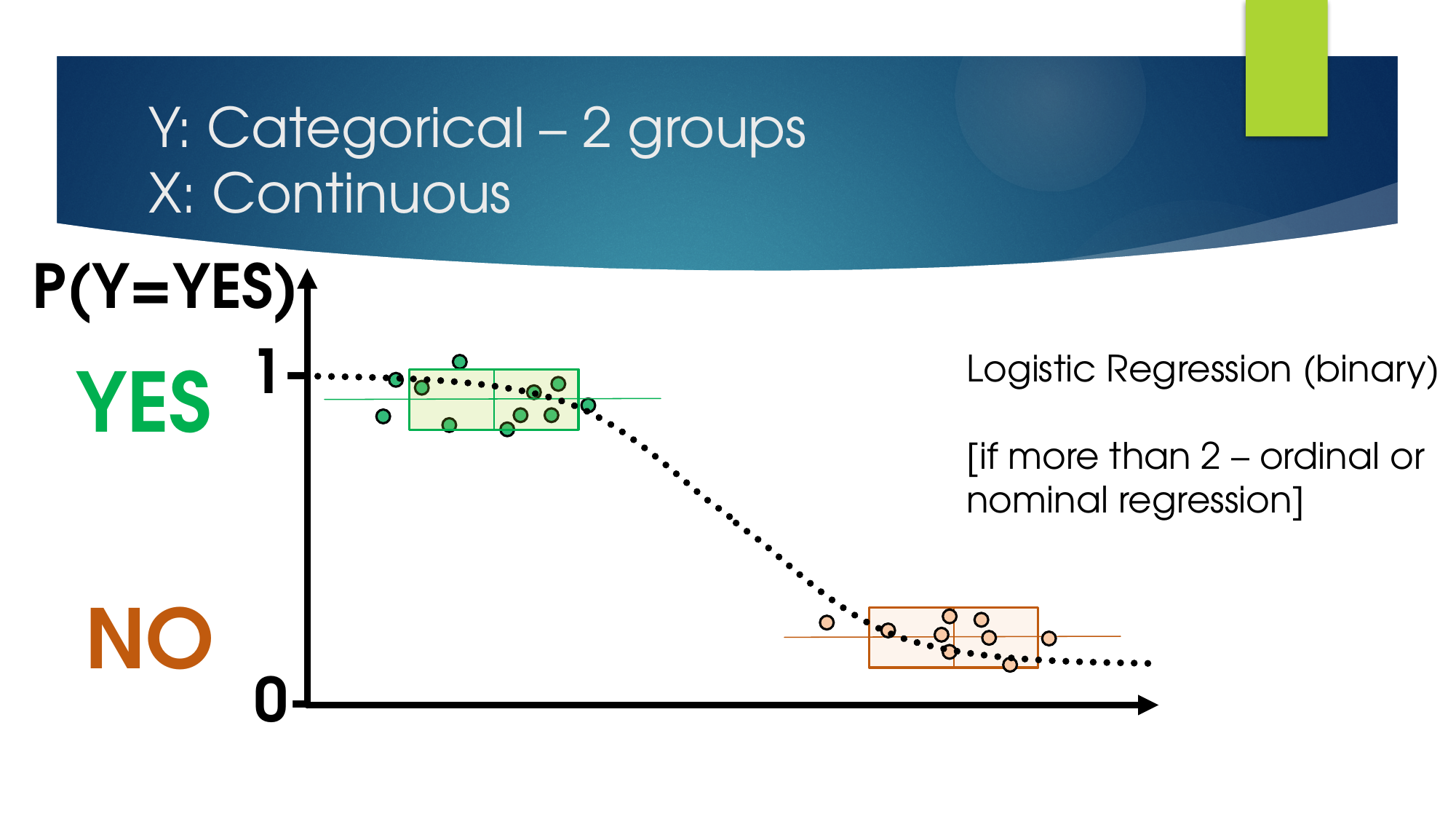

# Y: Categorical – 2 groups X: Continuous

P(Y=YES)
1-
Logistic Regression (binary)

[if more than 2 – ordinal or nominal regression]
YES

NO

0-